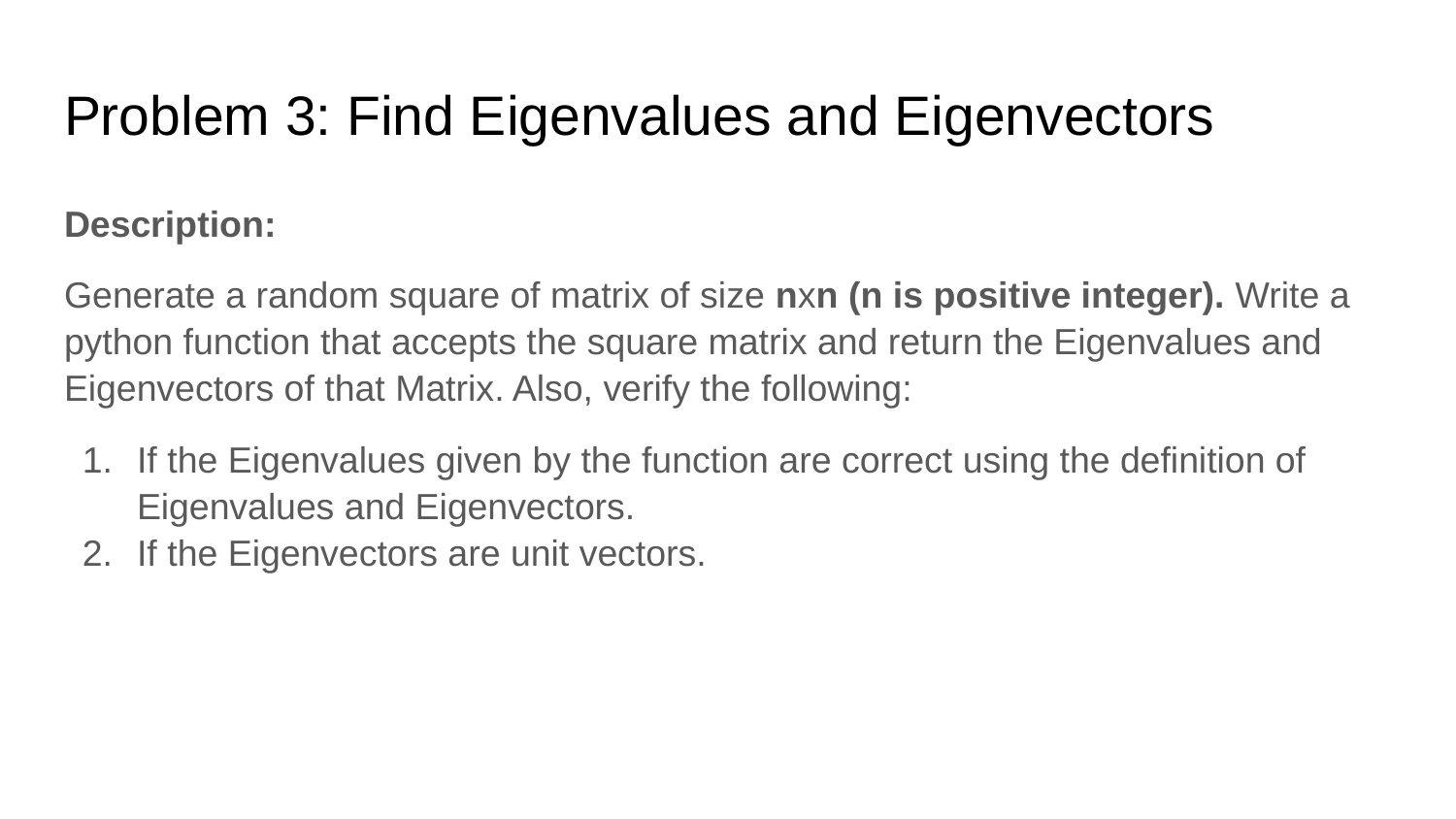

# Problem 3: Find Eigenvalues and Eigenvectors
Description:
Generate a random square of matrix of size nxn (n is positive integer). Write a python function that accepts the square matrix and return the Eigenvalues and Eigenvectors of that Matrix. Also, verify the following:
If the Eigenvalues given by the function are correct using the definition of Eigenvalues and Eigenvectors.
If the Eigenvectors are unit vectors.